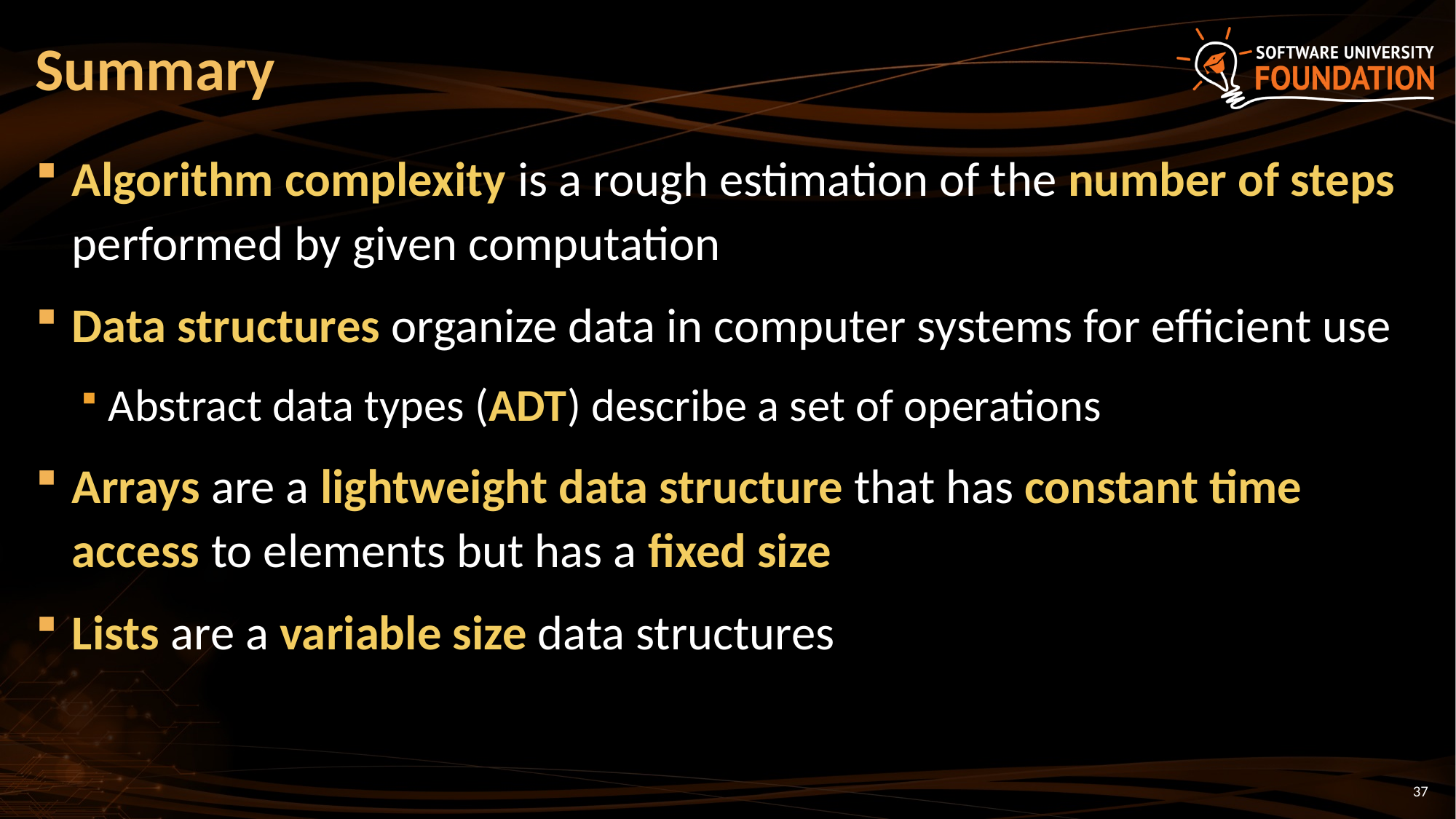

# Summary
Algorithm complexity is a rough estimation of the number of steps performed by given computation
Data structures organize data in computer systems for efficient use
Abstract data types (ADT) describe a set of operations
Arrays are a lightweight data structure that has constant time access to elements but has a fixed size
Lists are a variable size data structures
37